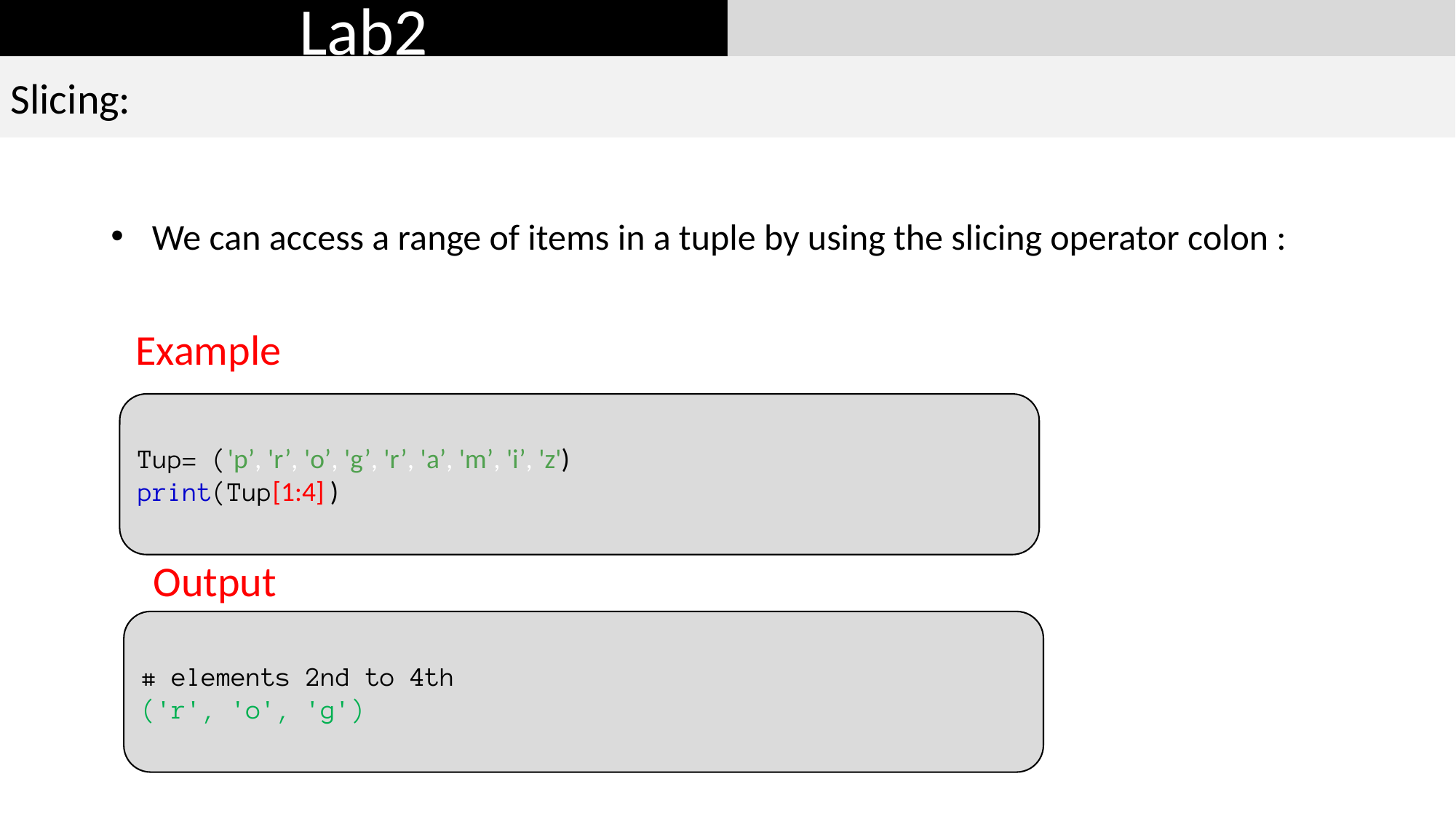

Lab2

Slicing:
We can access a range of items in a tuple by using the slicing operator colon :

Example
Tup= ('p’, 'r’, 'o’, 'g’, 'r’, 'a’, 'm’, 'i’, 'z')
print(Tup[1:4] )
Output
# elements 2nd to 4th
('r', 'o', 'g')